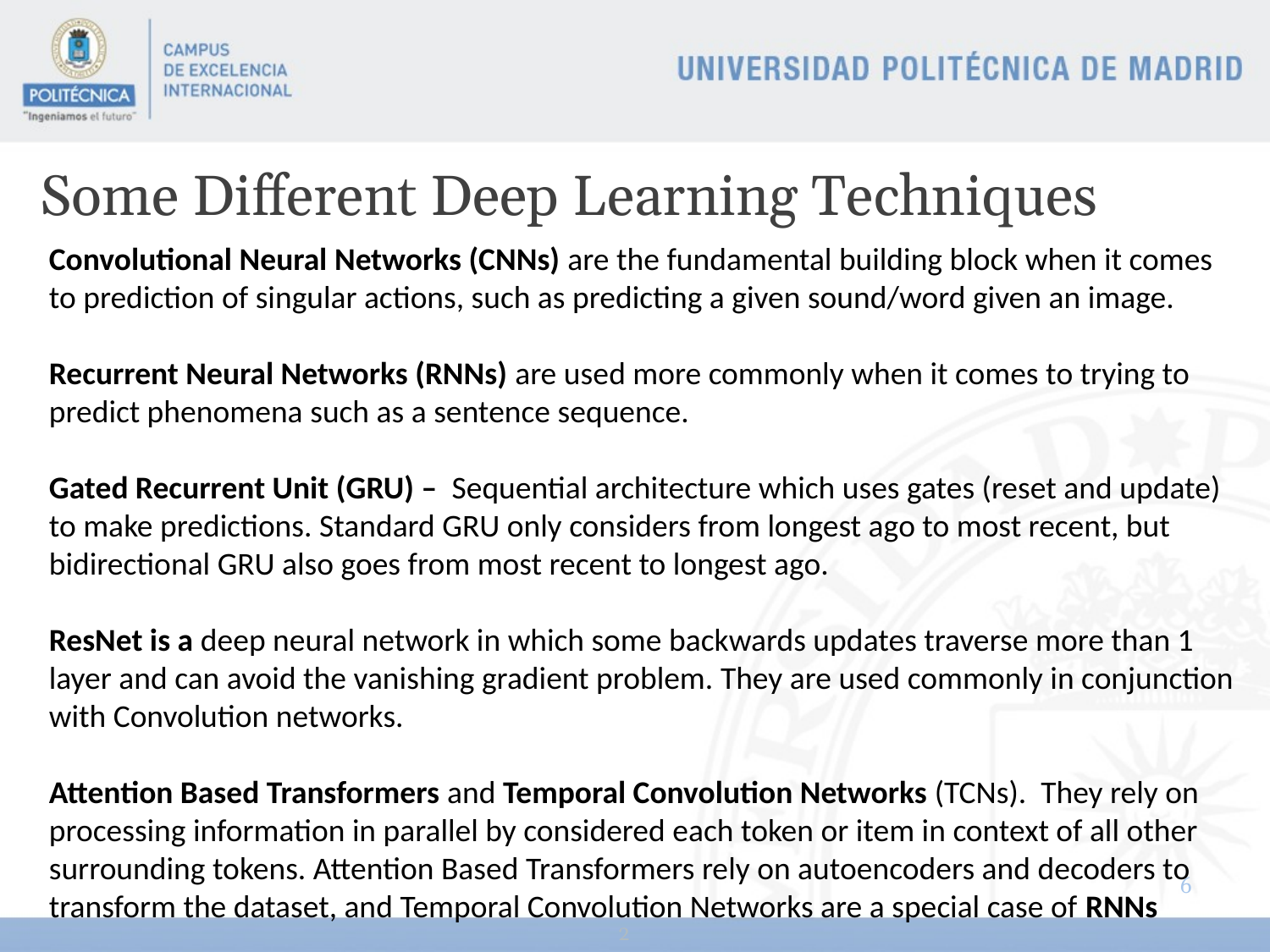

# Some Different Deep Learning Techniques
Convolutional Neural Networks (CNNs) are the fundamental building block when it comes to prediction of singular actions, such as predicting a given sound/word given an image.

Recurrent Neural Networks (RNNs) are used more commonly when it comes to trying to predict phenomena such as a sentence sequence.

Gated Recurrent Unit (GRU) –  Sequential architecture which uses gates (reset and update) to make predictions. Standard GRU only considers from longest ago to most recent, but bidirectional GRU also goes from most recent to longest ago.

ResNet is a deep neural network in which some backwards updates traverse more than 1 layer and can avoid the vanishing gradient problem. They are used commonly in conjunction with Convolution networks.

Attention Based Transformers and Temporal Convolution Networks (TCNs).  They rely on processing information in parallel by considered each token or item in context of all other surrounding tokens. Attention Based Transformers rely on autoencoders and decoders to transform the dataset, and Temporal Convolution Networks are a special case of RNNs

6
2